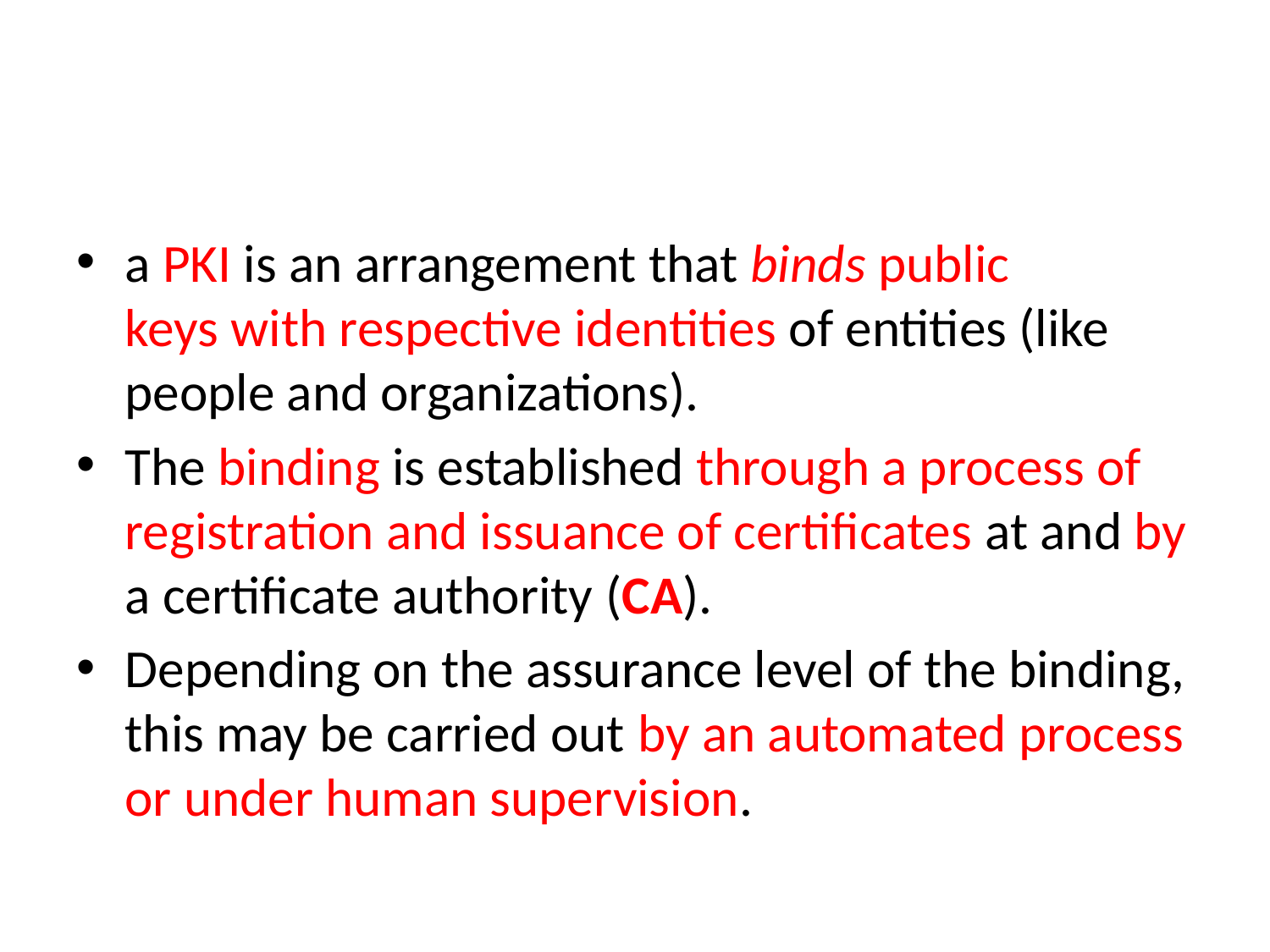

#
a PKI is an arrangement that binds public keys with respective identities of entities (like people and organizations).
The binding is established through a process of registration and issuance of certificates at and by a certificate authority (CA).
Depending on the assurance level of the binding, this may be carried out by an automated process or under human supervision.